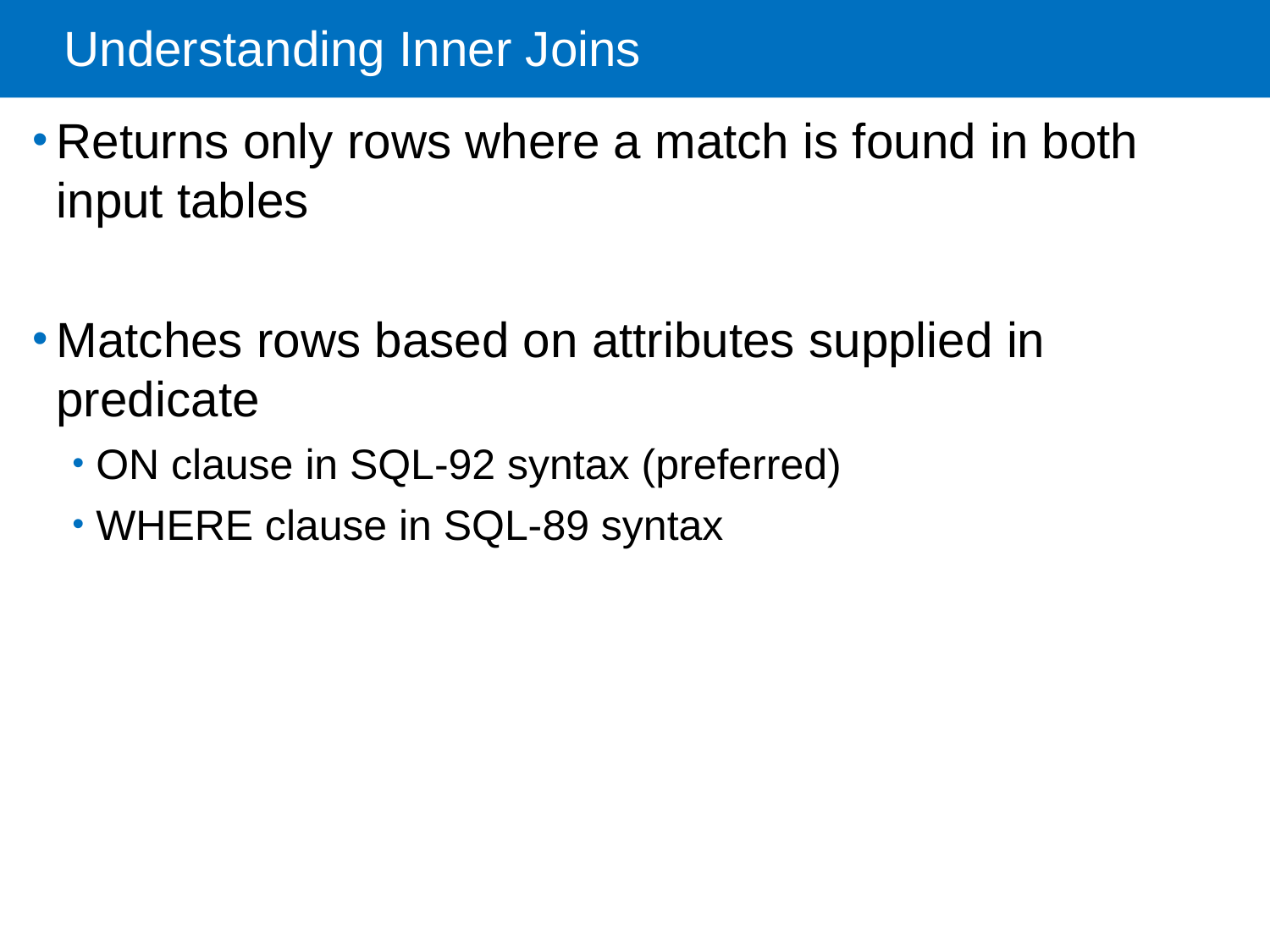

# Understanding Inner Joins
Returns only rows where a match is found in both input tables

Matches rows based on attributes supplied in predicate
ON clause in SQL-92 syntax (preferred)
WHERE clause in SQL-89 syntax